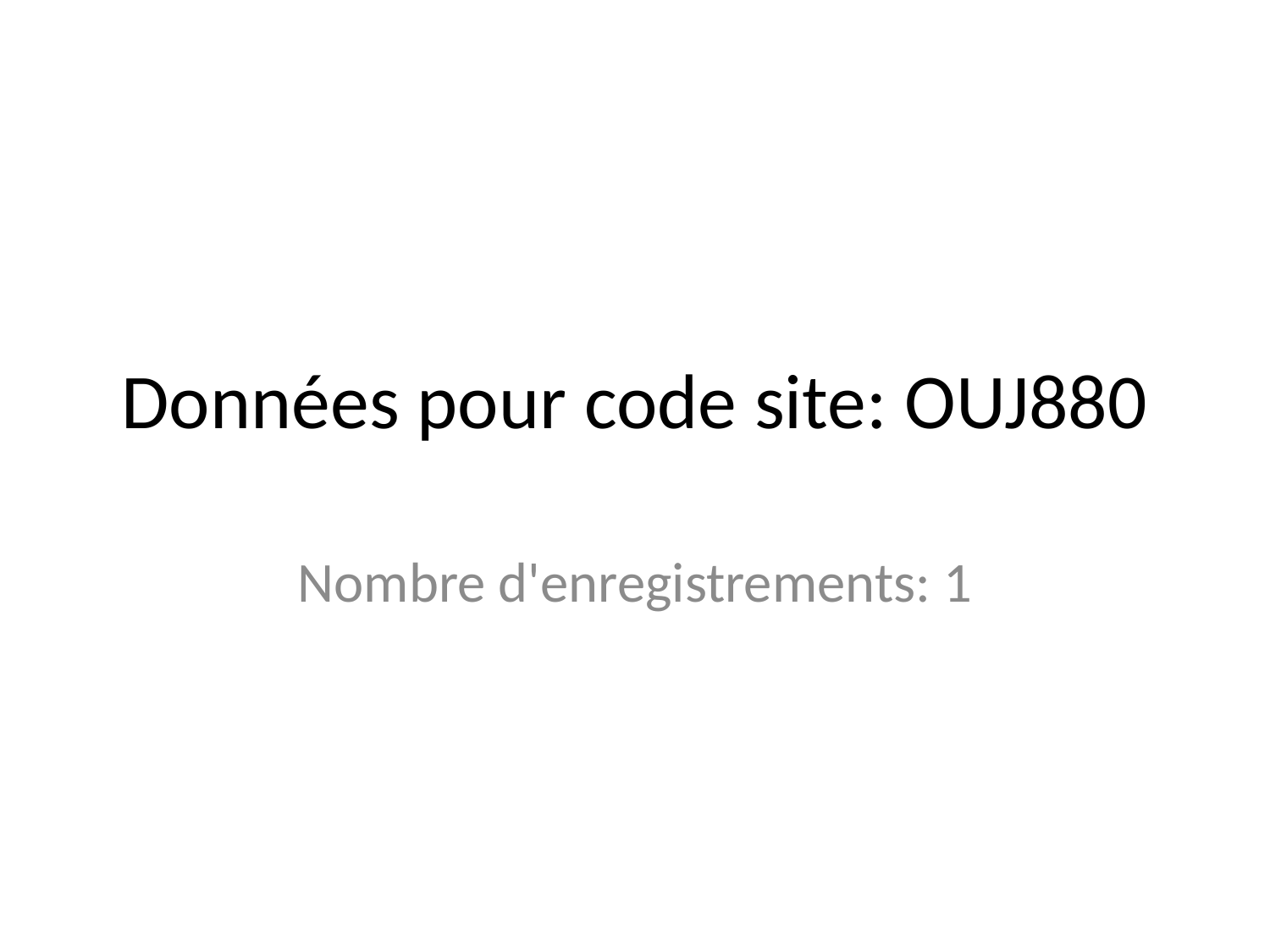

# Données pour code site: OUJ880
Nombre d'enregistrements: 1